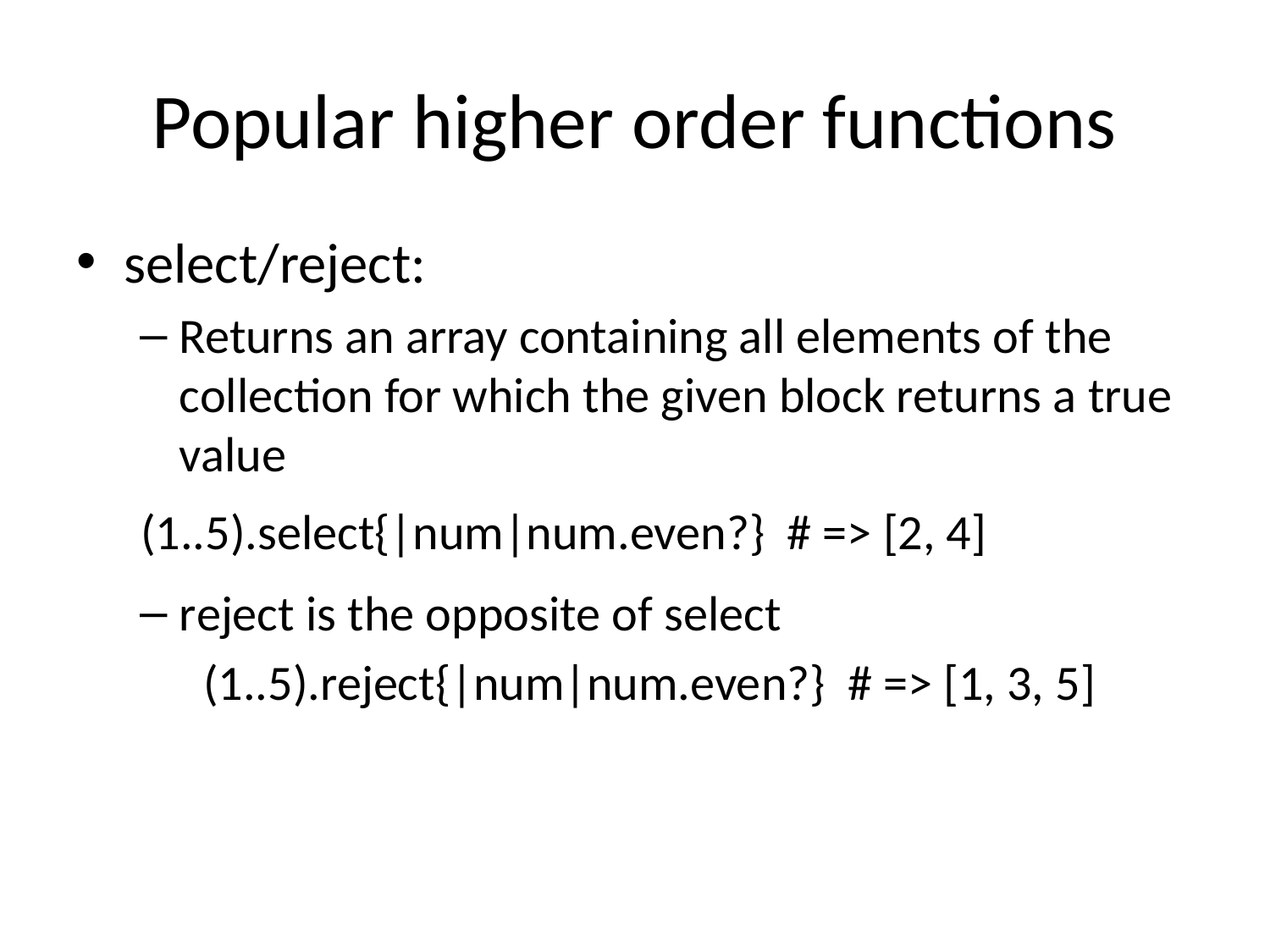

# Popular higher order functions
select/reject:
Returns an array containing all elements of the collection for which the given block returns a true value

(1..5).select{|num|num.even?}  # => [2, 4]

reject is the opposite of select
	(1..5).reject{|num|num.even?}  # => [1, 3, 5]